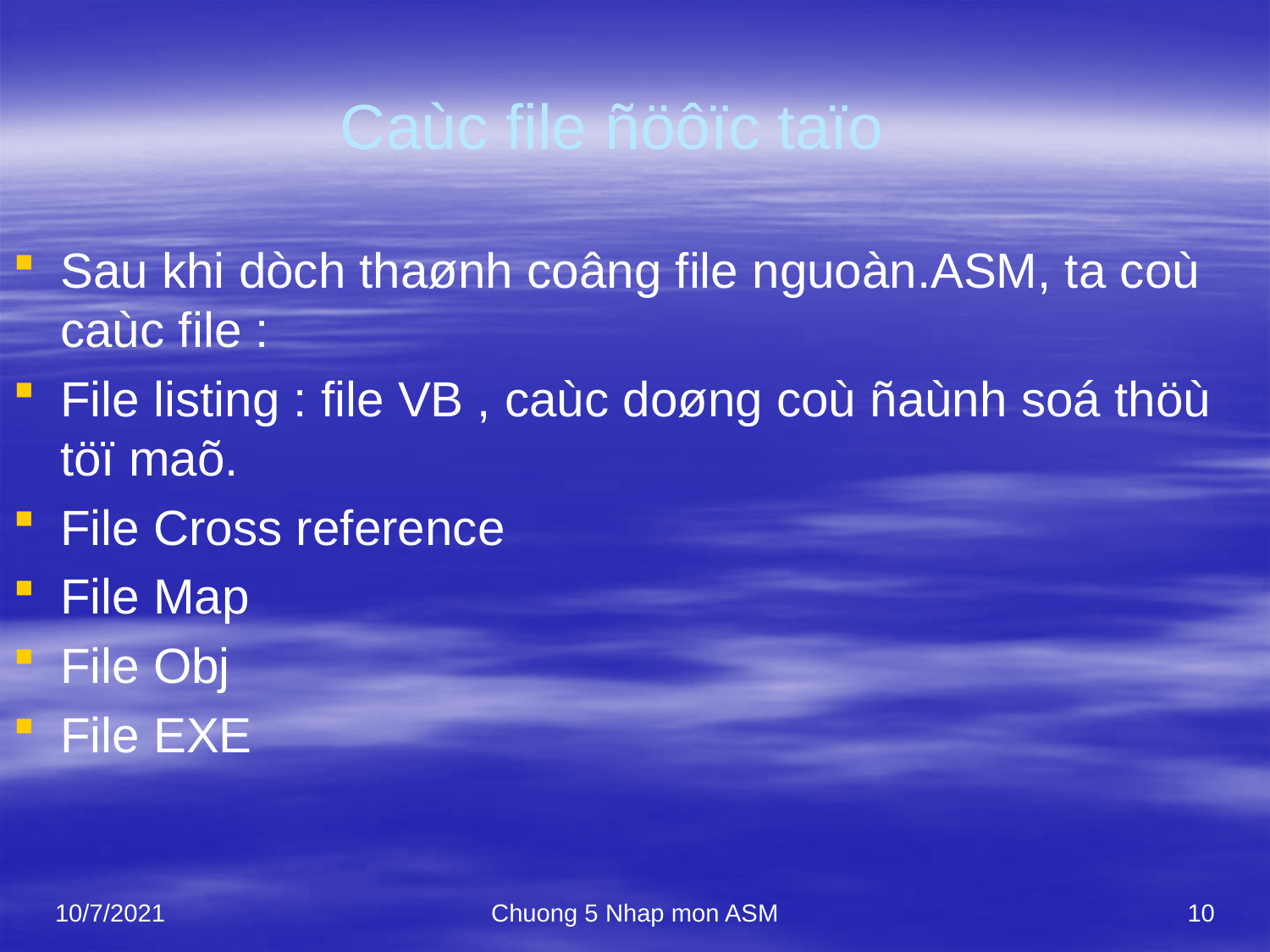

# Caùc file ñöôïc taïo
Sau khi dòch thaønh coâng file nguoàn.ASM, ta coù caùc file :
File listing : file VB , caùc doøng coù ñaùnh soá thöù töï maõ.
File Cross reference
File Map
File Obj
File EXE

10/7/2021
Chuong 5 Nhap mon ASM
10